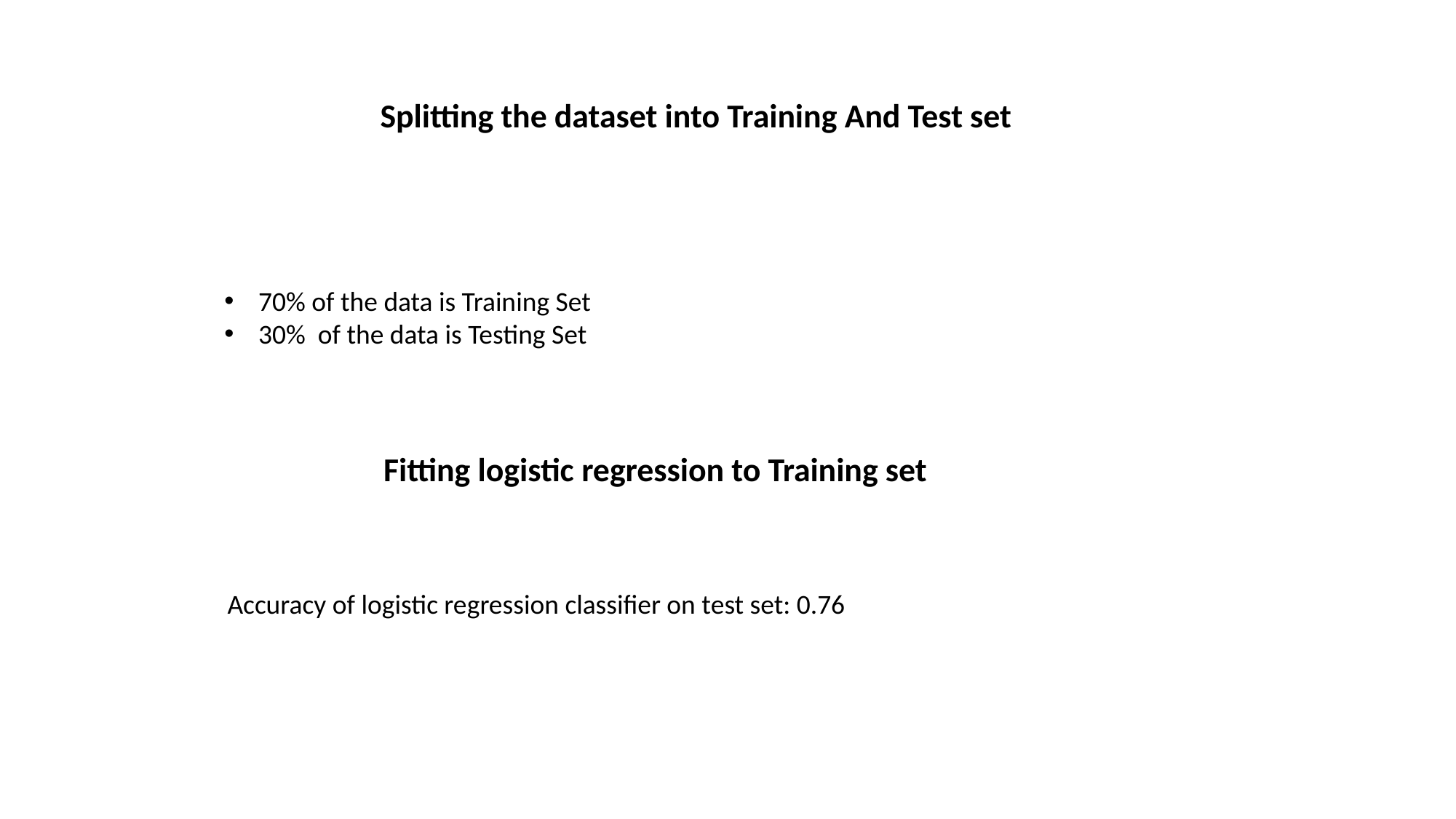

Splitting the dataset into Training And Test set
70% of the data is Training Set
30%  of the data is Testing Set
Fitting logistic regression to Training set
Accuracy of logistic regression classifier on test set: 0.76